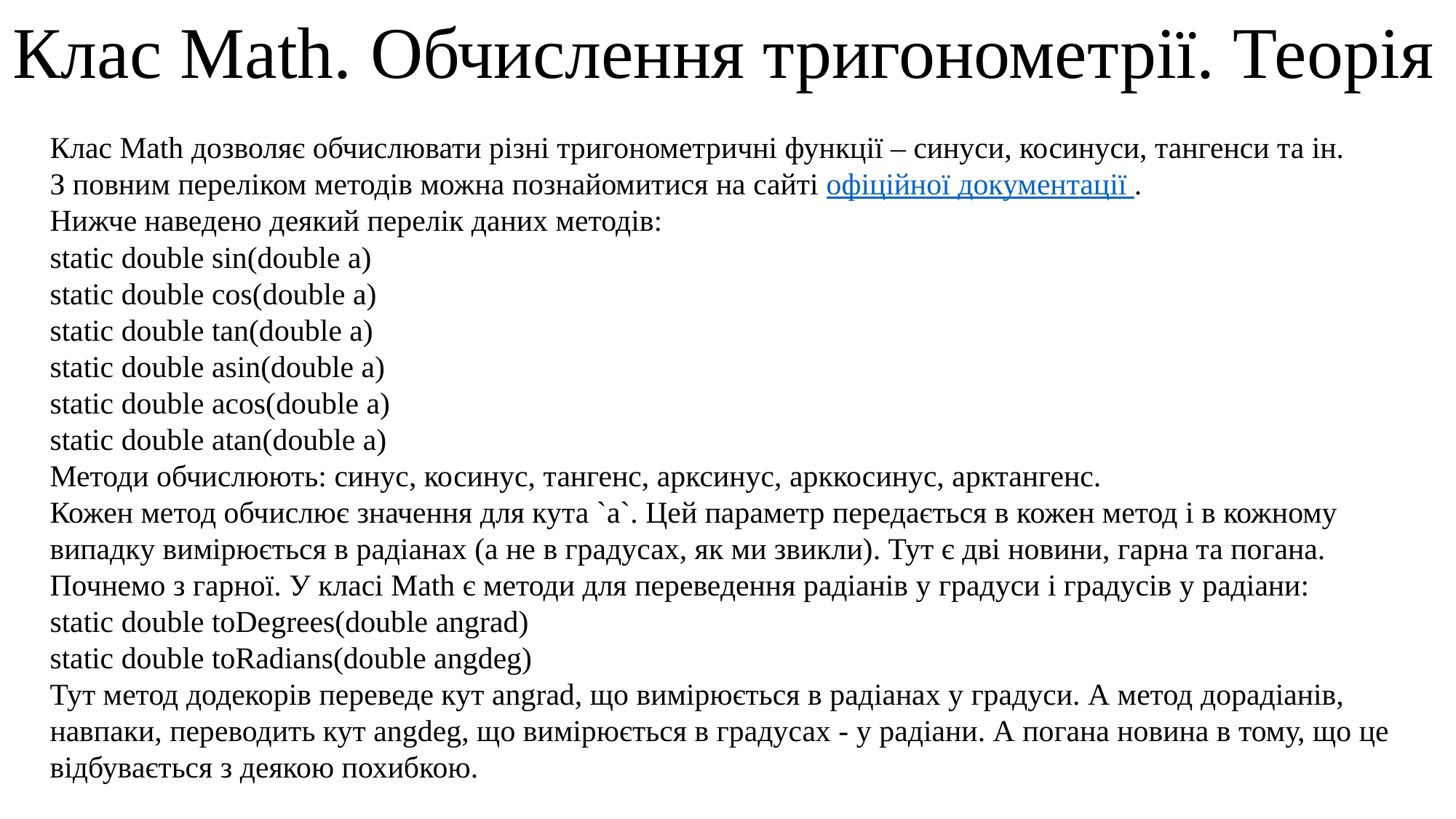

Клас Math. Обчислення тригонометрії. Теорія
Клас Math дозволяє обчислювати різні тригонометричні функції – синуси, косинуси, тангенси та ін.
З повним переліком методів можна познайомитися на сайті офіційної документації .
Нижче наведено деякий перелік даних методів:
static double sin(double a)
static double cos(double a)
static double tan(double a)
static double asin(double a)
static double acos(double a)
static double atan(double a)
Методи обчислюють: синус, косинус, тангенс, арксинус, арккосинус, арктангенс.
Кожен метод обчислює значення для кута `a`. Цей параметр передається в кожен метод і в кожному випадку вимірюється в радіанах (а не в градусах, як ми звикли). Тут є дві новини, гарна та погана. Почнемо з гарної. У класі Math є методи для переведення радіанів у градуси і градусів у радіани:
static double toDegrees(double angrad)
static double toRadians(double angdeg)
Тут метод додекорів переведе кут angrad, що вимірюється в радіанах у градуси. А метод дорадіанів, навпаки, переводить кут angdeg, що вимірюється в градусах - у радіани. А погана новина в тому, що це відбувається з деякою похибкою.